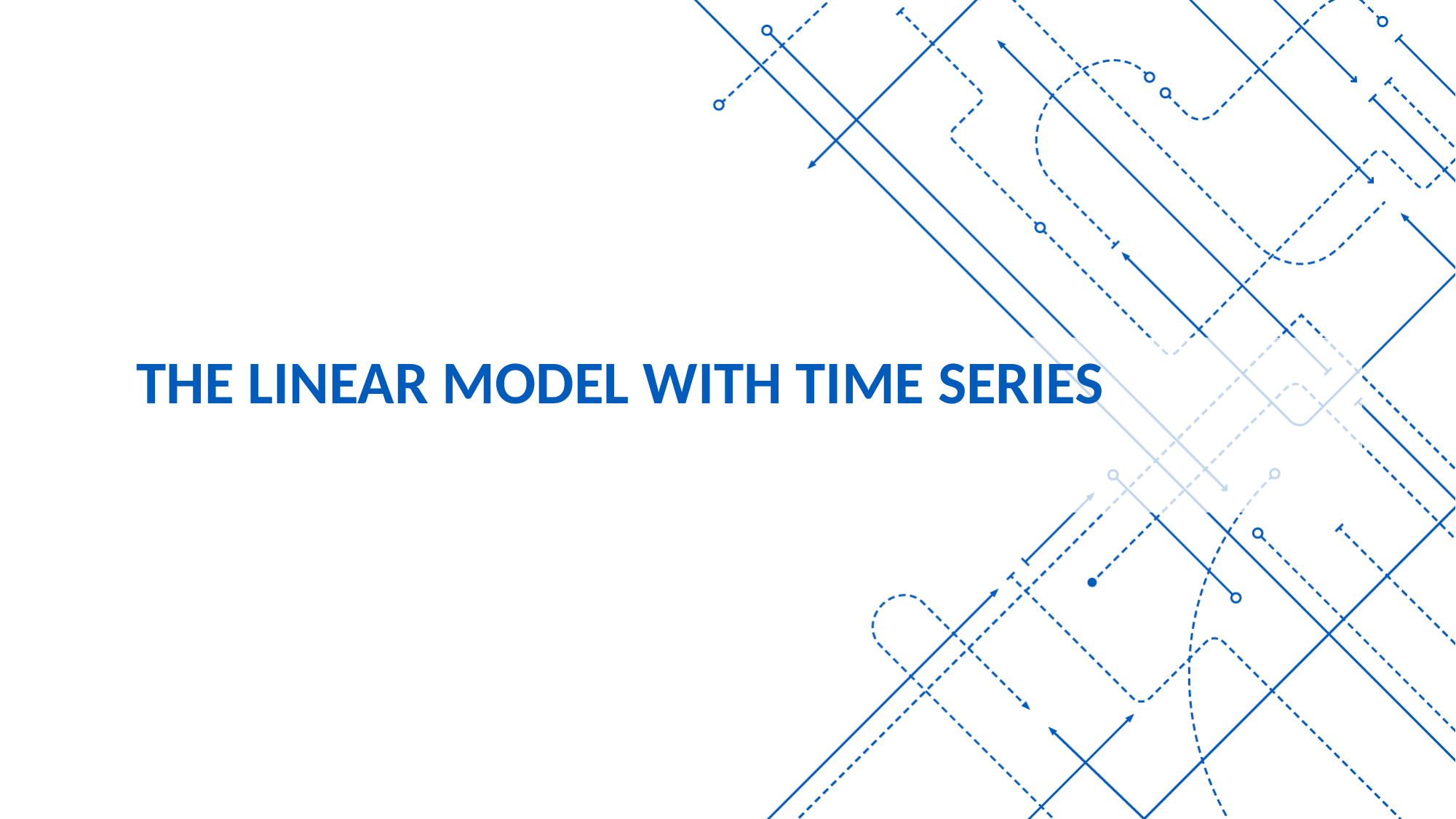

# The linear model with time series